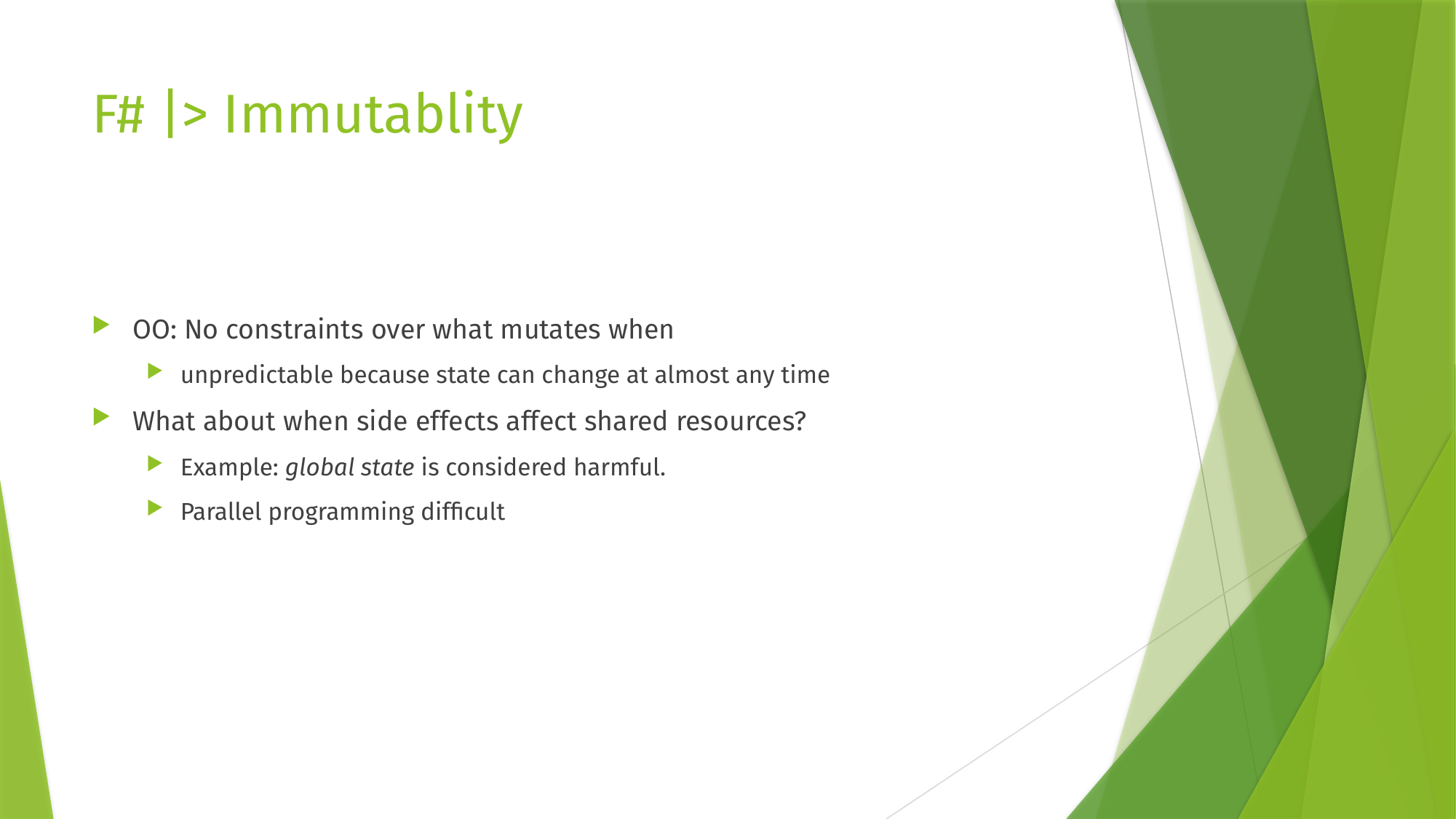

# F# |> Immutablity

OO: No constraints over what mutates when
unpredictable because state can change at almost any time
What about when side effects affect shared resources?
Example: global state is considered harmful.
Parallel programming difficult